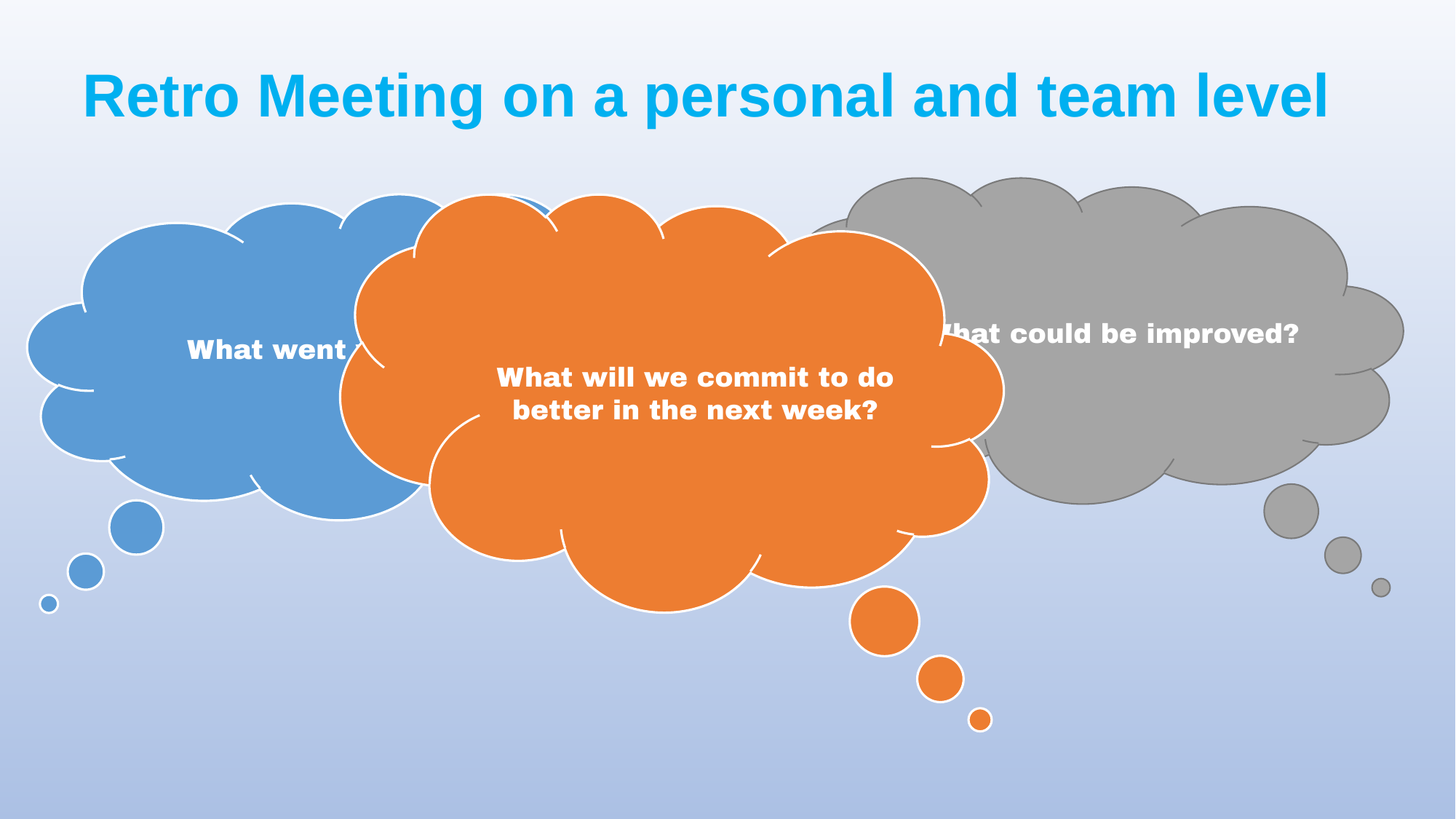

Retro Meeting on a personal and team level
What could be improved?
What went well?
What will we commit to do better in the next week?